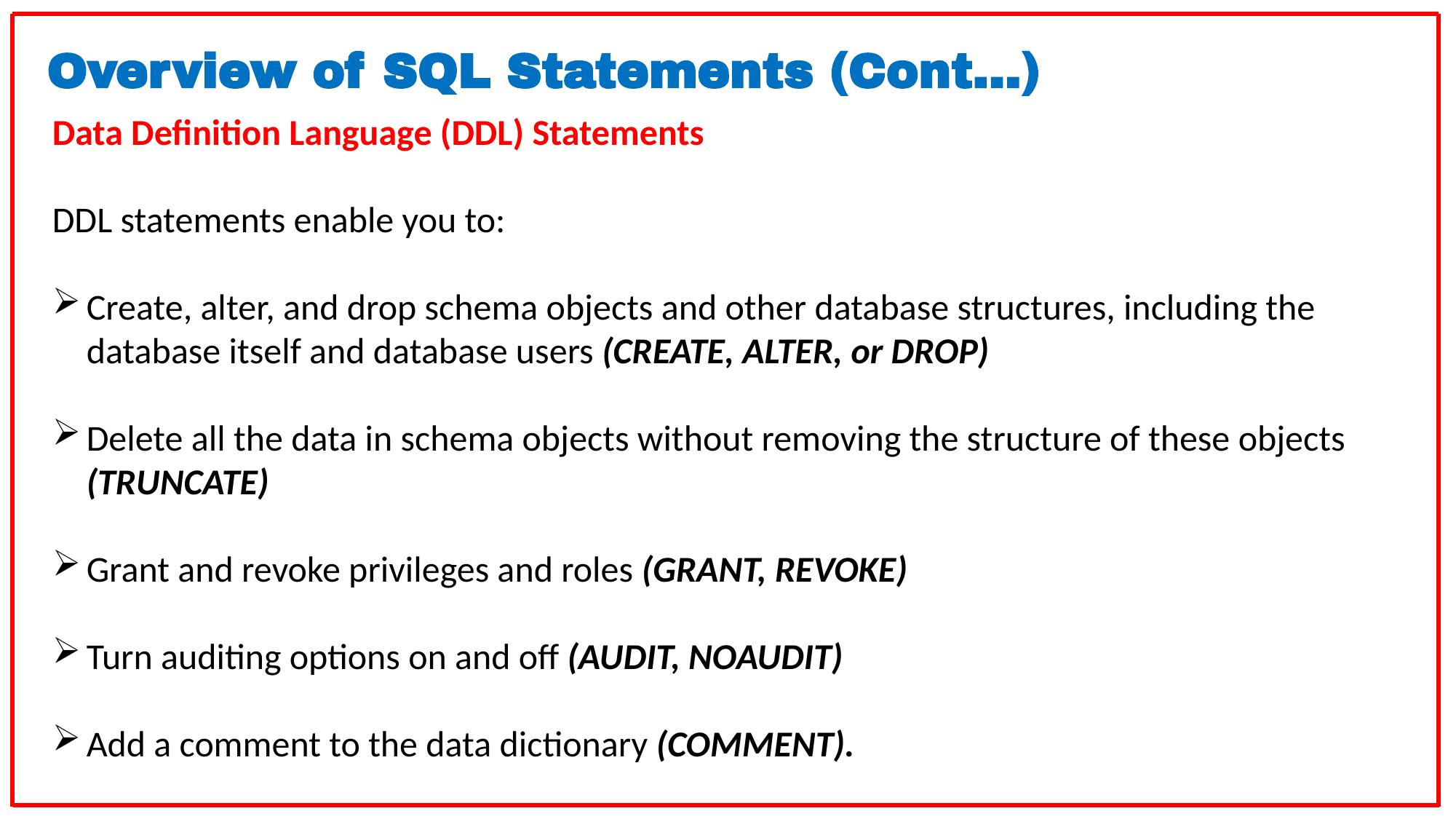

Overview of SQL Statements (Cont…)
Data Definition Language (DDL) Statements

DDL statements enable you to:

Create, alter, and drop schema objects and other database structures, including the database itself and database users (CREATE, ALTER, or DROP)

Delete all the data in schema objects without removing the structure of these objects (TRUNCATE)

Grant and revoke privileges and roles (GRANT, REVOKE)

Turn auditing options on and off (AUDIT, NOAUDIT)

Add a comment to the data dictionary (COMMENT).